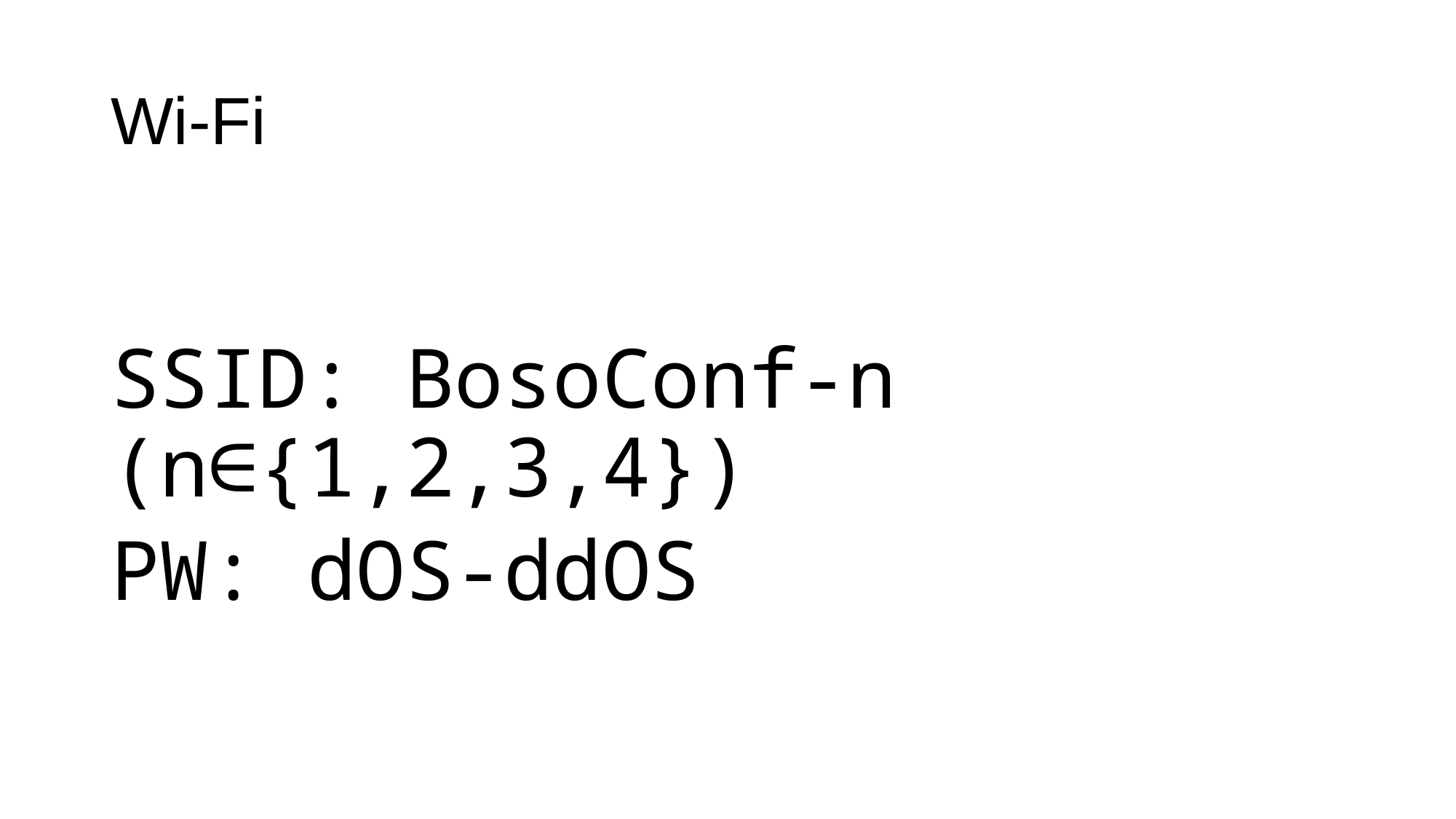

# Wi-Fi
SSID: BosoConf-n (n∈{1,2,3,4})
PW: dOS-ddOS